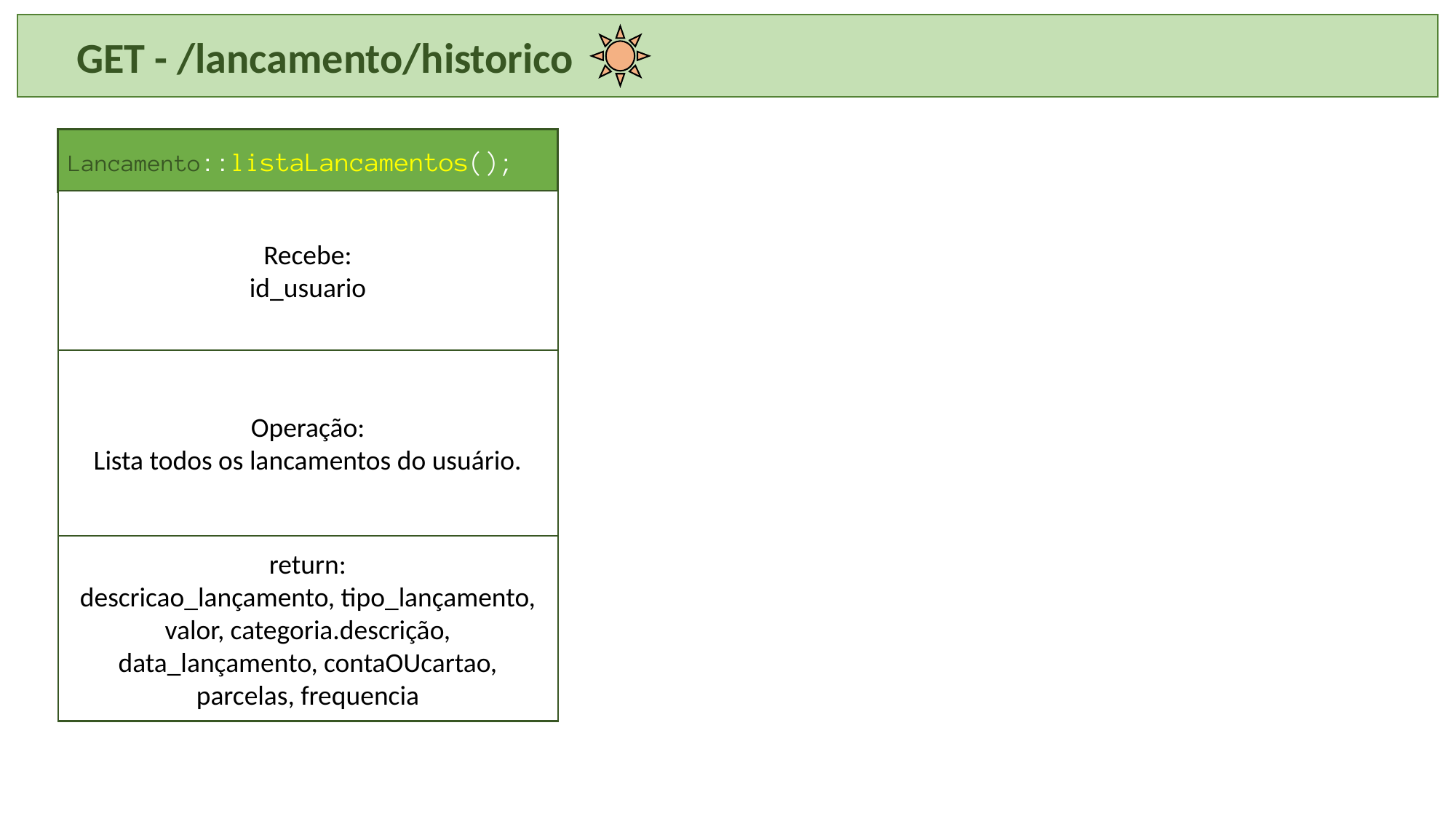

GET - /lancamento/historico

Lancamento::listaLancamentos();
Recebe:
id_usuario
Operação:
Lista todos os lancamentos do usuário.
return:
descricao_lançamento, tipo_lançamento, valor, categoria.descrição, data_lançamento, contaOUcartao, parcelas, frequencia